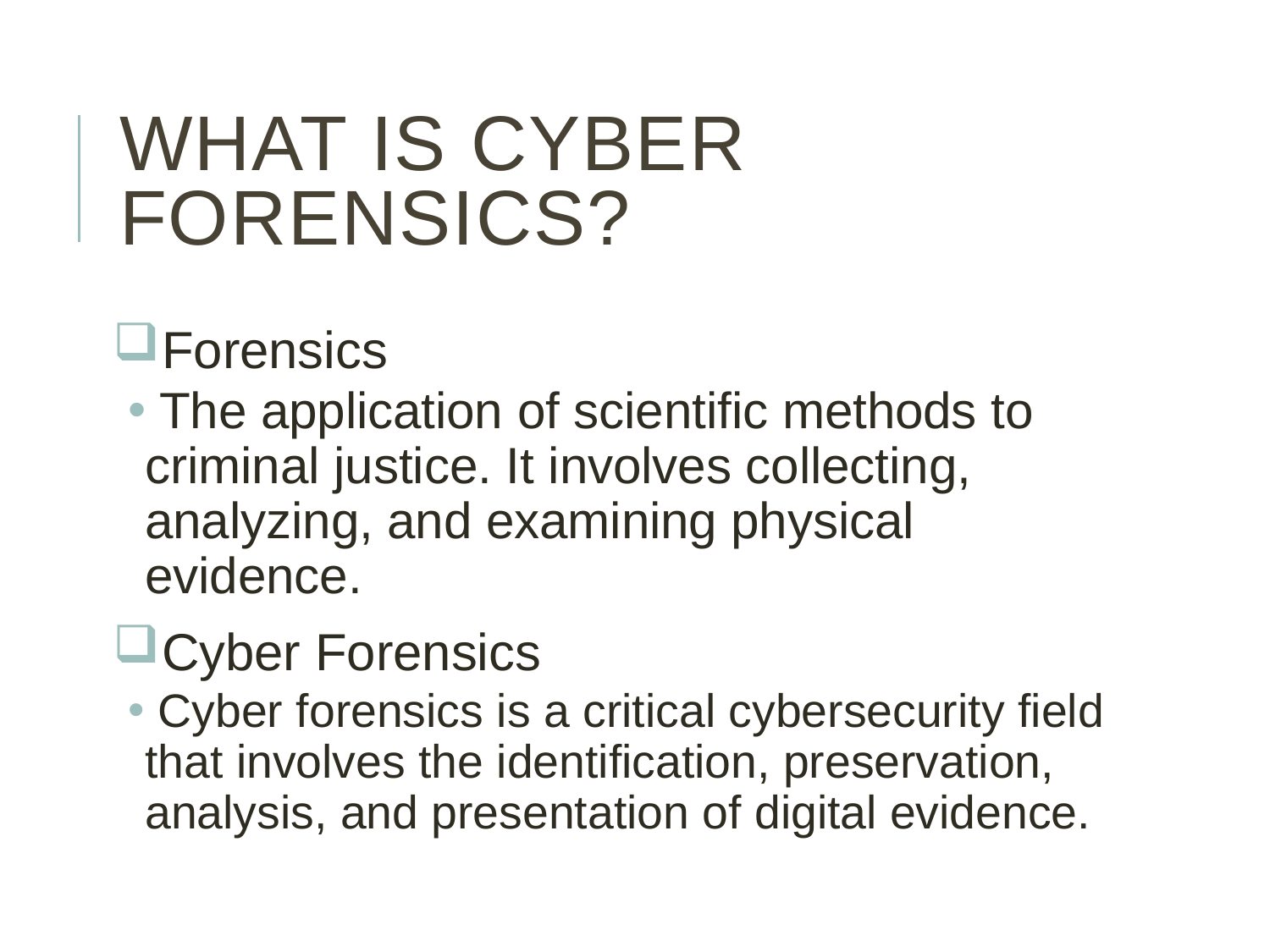

# What is Cyber Forensics?
 Forensics
 The application of scientific methods to criminal justice. It involves collecting, analyzing, and examining physical evidence.
 Cyber Forensics
 Cyber forensics is a critical cybersecurity field that involves the identification, preservation, analysis, and presentation of digital evidence.